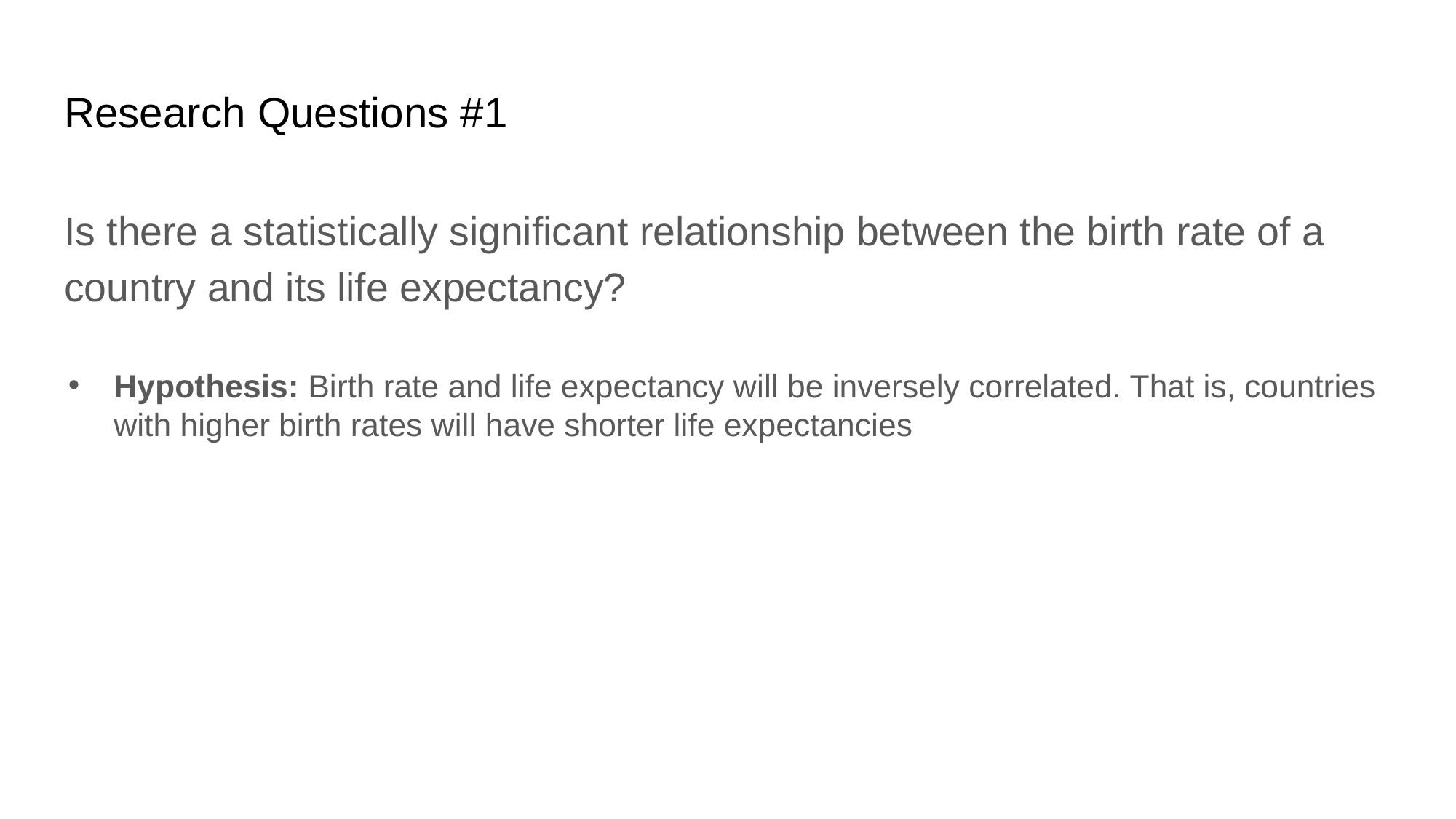

# Research Questions #1
Is there a statistically significant relationship between the birth rate of a country and its life expectancy?

Hypothesis: Birth rate and life expectancy will be inversely correlated. That is, countries with higher birth rates will have shorter life expectancies